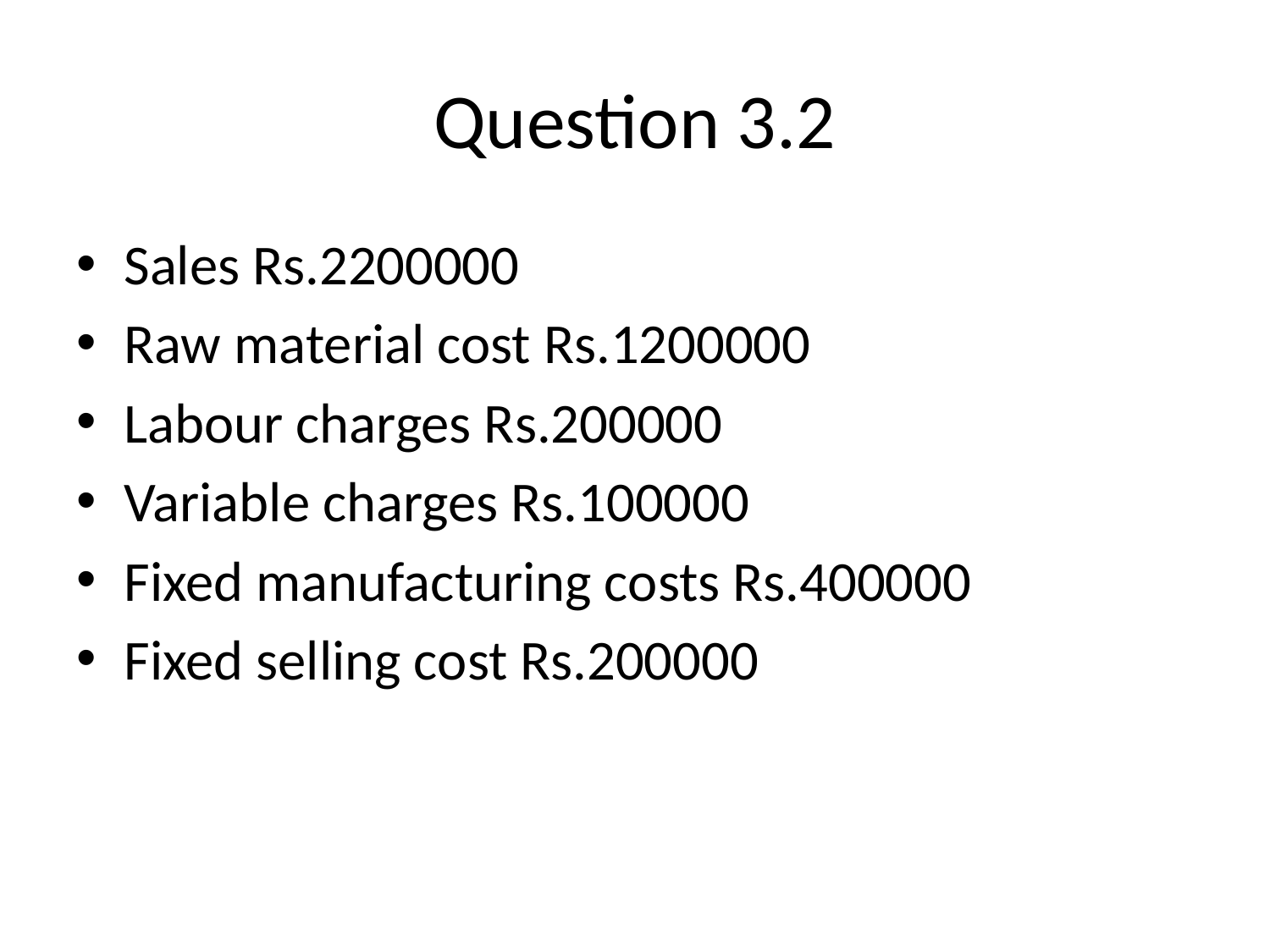

# Question 3.2
Sales Rs.2200000
Raw material cost Rs.1200000
Labour charges Rs.200000
Variable charges Rs.100000
Fixed manufacturing costs Rs.400000
Fixed selling cost Rs.200000